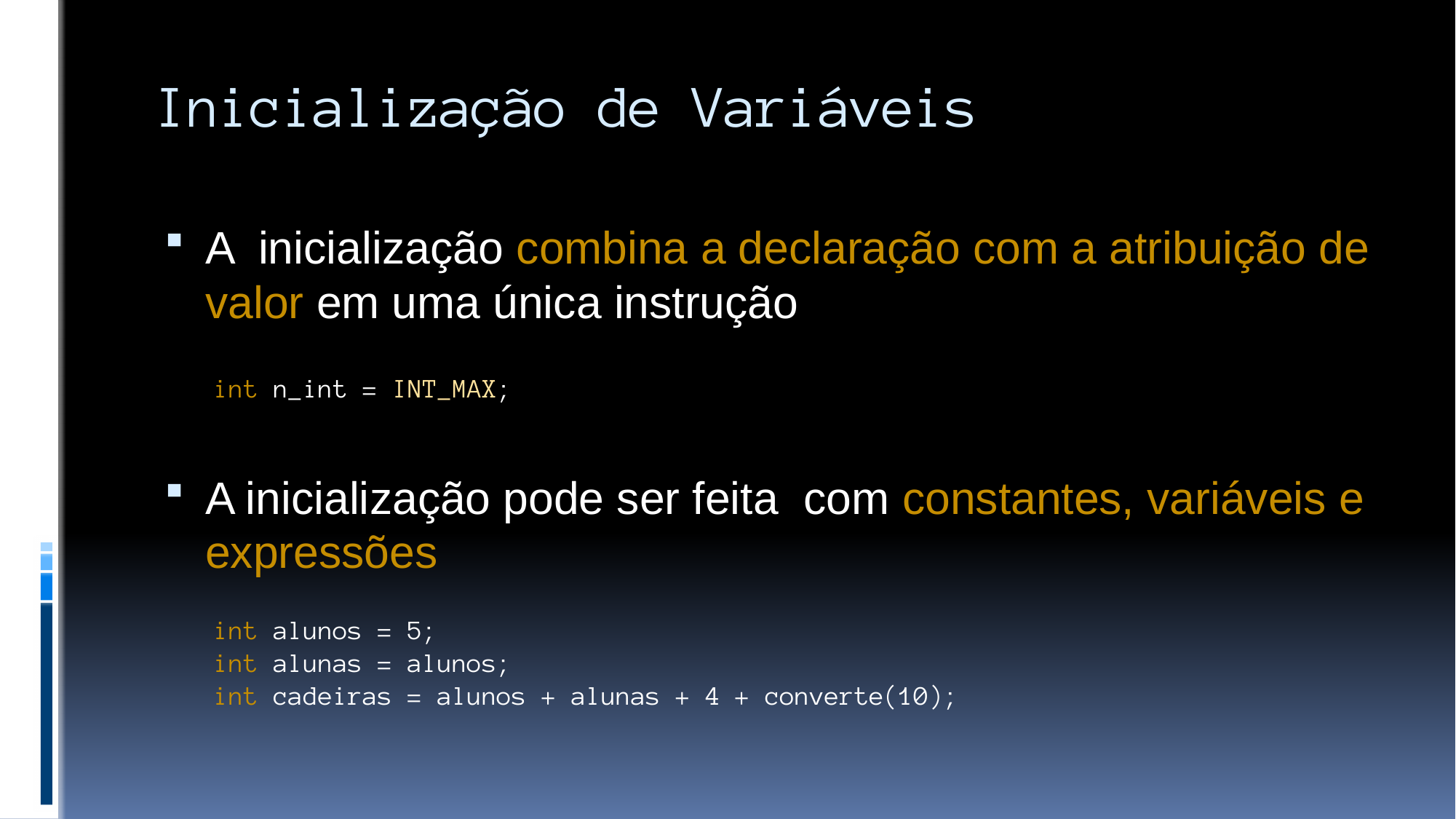

# Inicialização de Variáveis
A  inicialização combina a declaração com a atribuição de valor em uma única instrução

A inicialização pode ser feita  com constantes, variáveis e expressões
int n_int = INT_MAX;
int alunos = 5;
int alunas = alunos;
int cadeiras = alunos + alunas + 4 + converte(10);